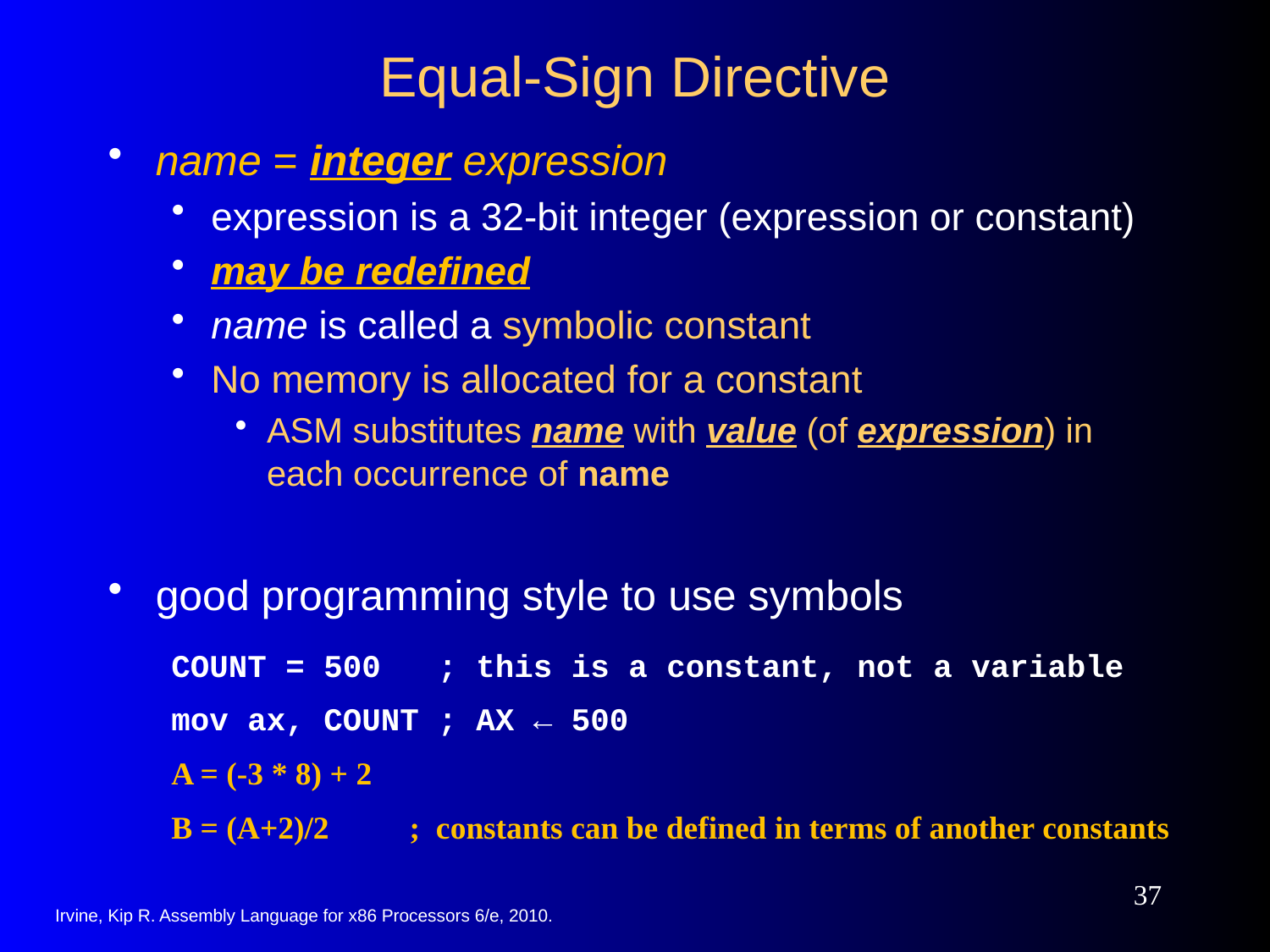

# Equal-Sign Directive
name = integer expression
expression is a 32-bit integer (expression or constant)
may be redefined
name is called a symbolic constant
No memory is allocated for a constant
ASM substitutes name with value (of expression) in each occurrence of name

good programming style to use symbols
COUNT = 500   ; this is a constant, not a variable
mov ax, COUNT ; AX ← 500
A = (-3 * 8) + 2
B = (A+2)/2          ;  constants can be defined in terms of another constants
37
Irvine, Kip R. Assembly Language for x86 Processors 6/e, 2010.